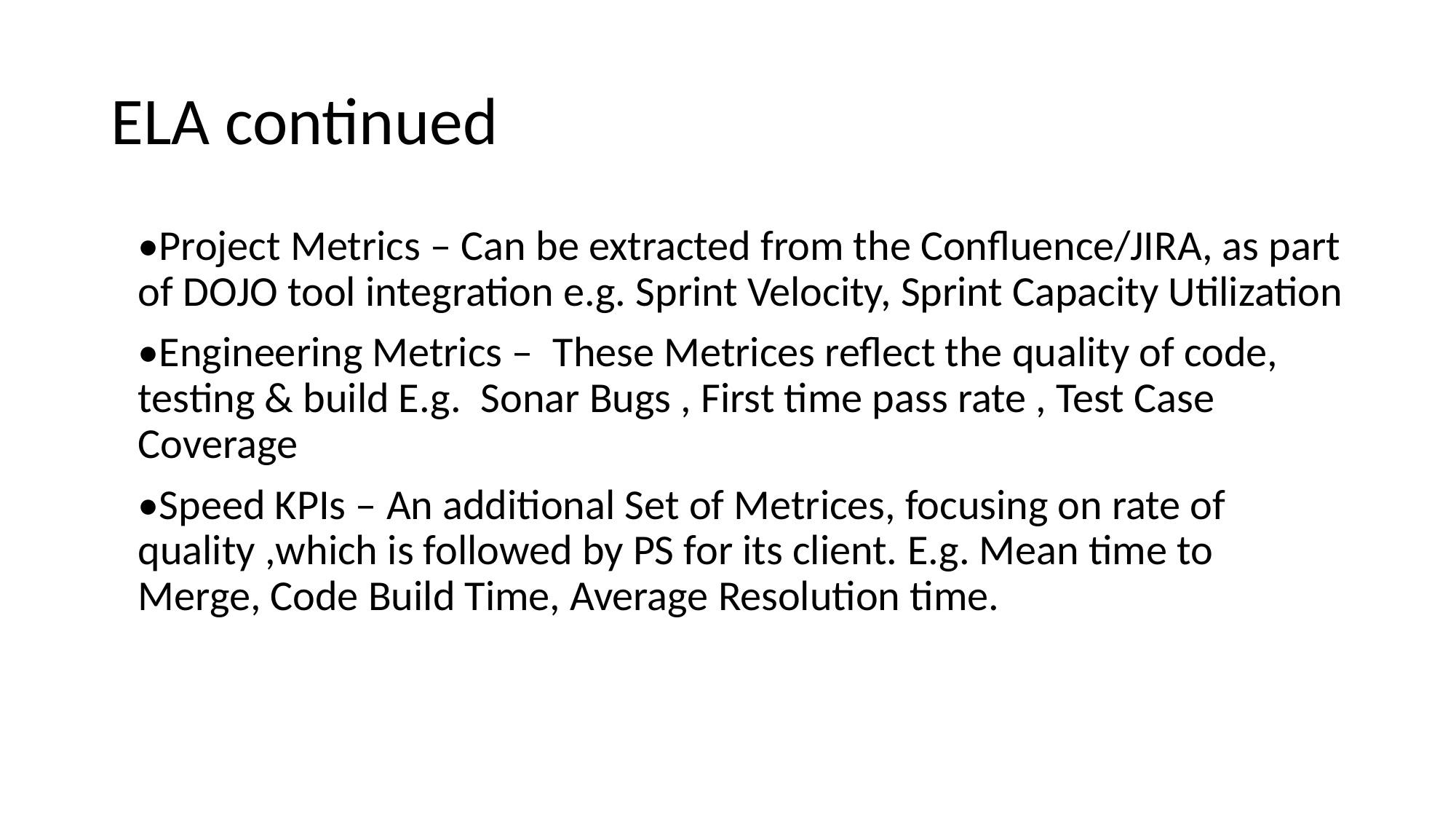

# ELA continued
•Project Metrics – Can be extracted from the Confluence/JIRA, as part of DOJO tool integration e.g. Sprint Velocity, Sprint Capacity Utilization
•Engineering Metrics –  These Metrices reflect the quality of code, testing & build E.g.  Sonar Bugs , First time pass rate , Test Case Coverage
•Speed KPIs – An additional Set of Metrices, focusing on rate of quality ,which is followed by PS for its client. E.g. Mean time to Merge, Code Build Time, Average Resolution time.